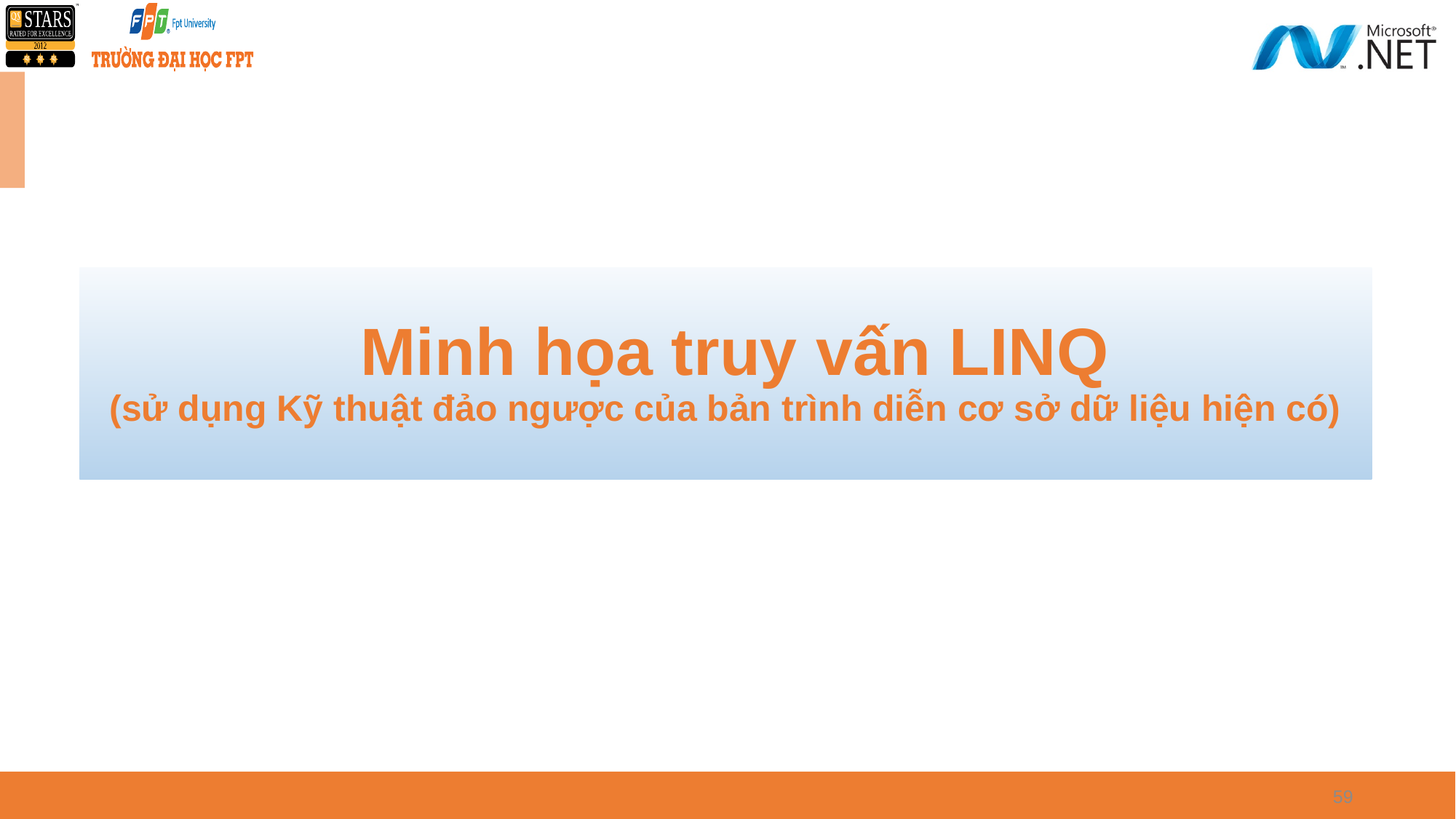

Minh họa truy vấn LINQ
(sử dụng Kỹ thuật đảo ngược của bản trình diễn cơ sở dữ liệu hiện có)
59